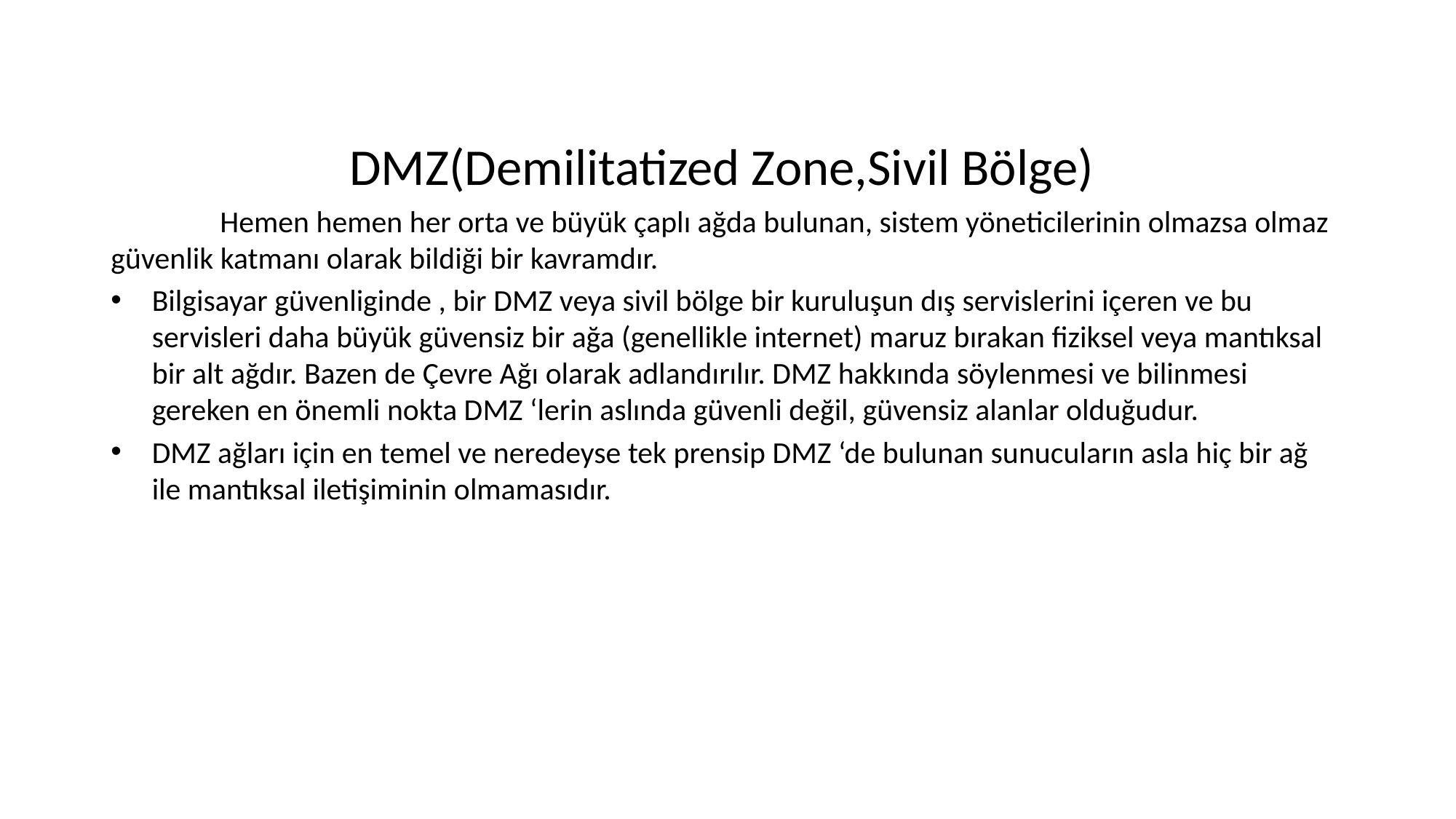

DMZ(Demilitatized Zone,Sivil Bölge)
	Hemen hemen her orta ve büyük çaplı ağda bulunan, sistem yöneticilerinin olmazsa olmaz güvenlik katmanı olarak bildiği bir kavramdır.
Bilgisayar güvenliginde , bir DMZ veya sivil bölge bir kuruluşun dış servislerini içeren ve bu servisleri daha büyük güvensiz bir ağa (genellikle internet) maruz bırakan fiziksel veya mantıksal bir alt ağdır. Bazen de Çevre Ağı olarak adlandırılır. DMZ hakkında söylenmesi ve bilinmesi gereken en önemli nokta DMZ ‘lerin aslında güvenli değil, güvensiz alanlar olduğudur.
DMZ ağları için en temel ve neredeyse tek prensip DMZ ‘de bulunan sunucuların asla hiç bir ağ ile mantıksal iletişiminin olmamasıdır.